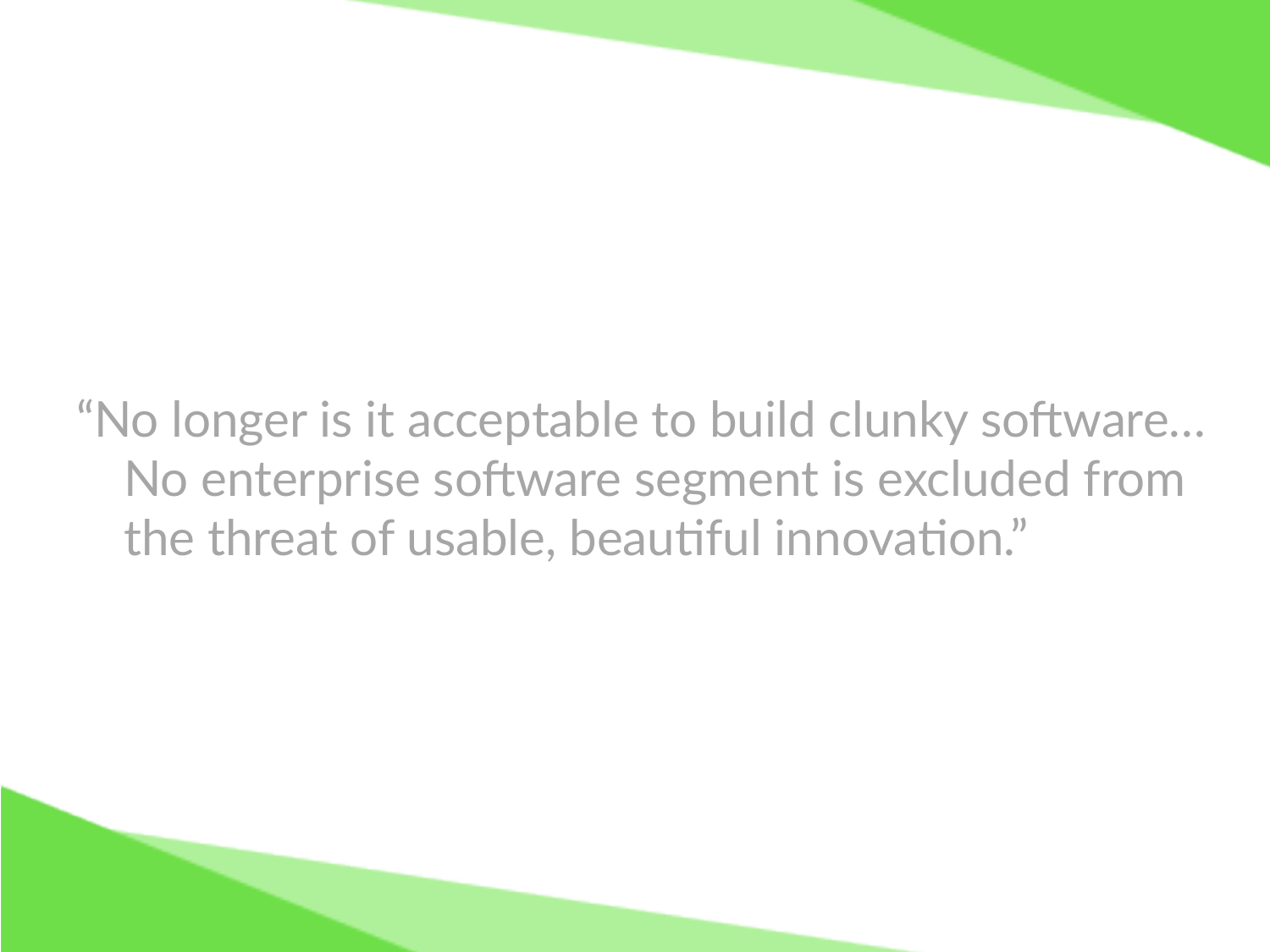

“No longer is it acceptable to build clunky software… No enterprise software segment is excluded from the threat of usable, beautiful innovation.”